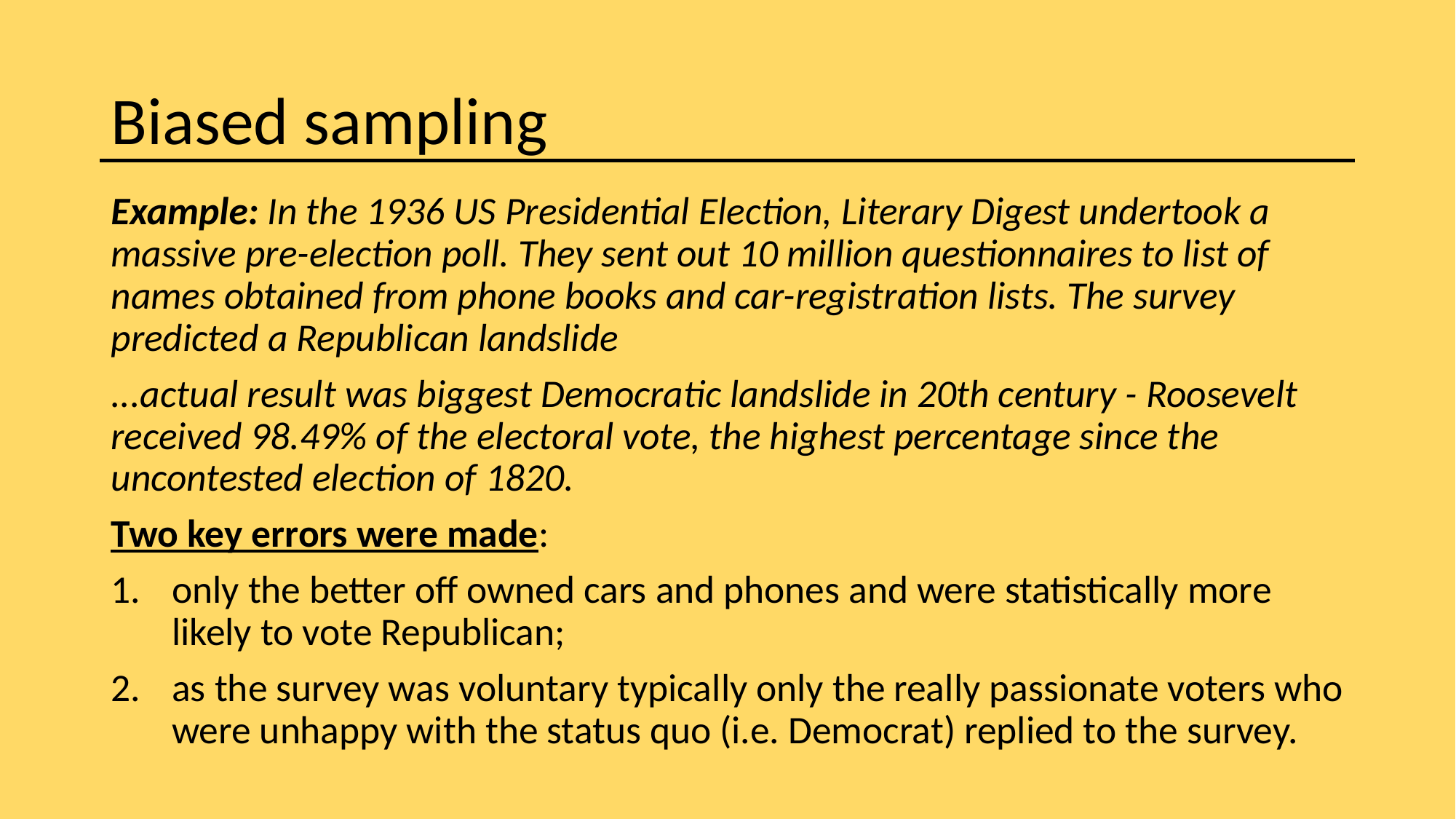

# Biased sampling
Example: In the 1936 US Presidential Election, Literary Digest undertook a massive pre-election poll. They sent out 10 million questionnaires to list of names obtained from phone books and car-registration lists. The survey predicted a Republican landslide
...actual result was biggest Democratic landslide in 20th century - Roosevelt received 98.49% of the electoral vote, the highest percentage since the uncontested election of 1820.
Two key errors were made:
only the better off owned cars and phones and were statistically more likely to vote Republican;
as the survey was voluntary typically only the really passionate voters who were unhappy with the status quo (i.e. Democrat) replied to the survey.